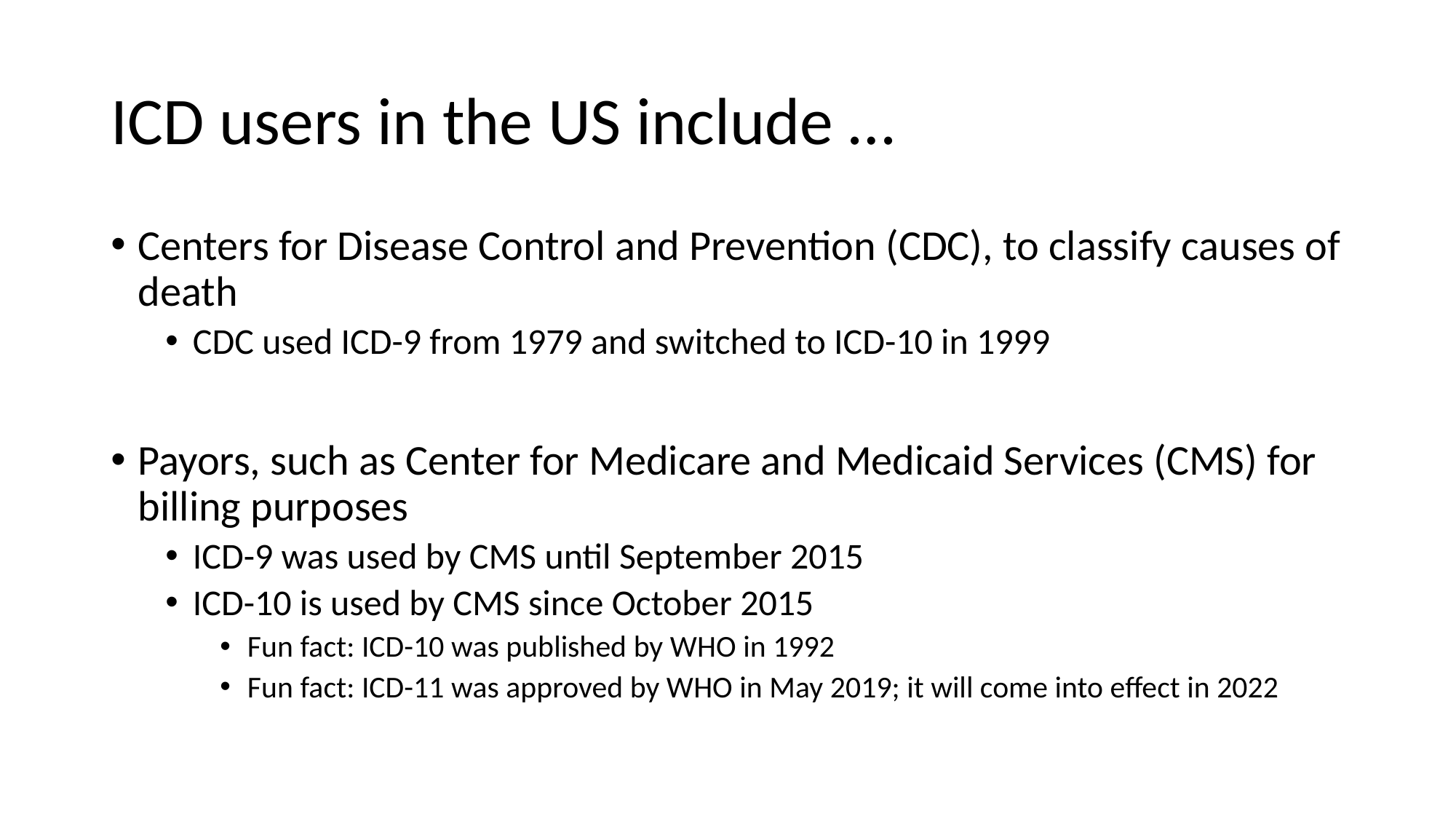

# ICD users in the US include …
Centers for Disease Control and Prevention (CDC), to classify causes of death
CDC used ICD-9 from 1979 and switched to ICD-10 in 1999

Payors, such as Center for Medicare and Medicaid Services (CMS) for billing purposes
ICD-9 was used by CMS until September 2015
ICD-10 is used by CMS since October 2015
Fun fact: ICD-10 was published by WHO in 1992
Fun fact: ICD-11 was approved by WHO in May 2019; it will come into effect in 2022